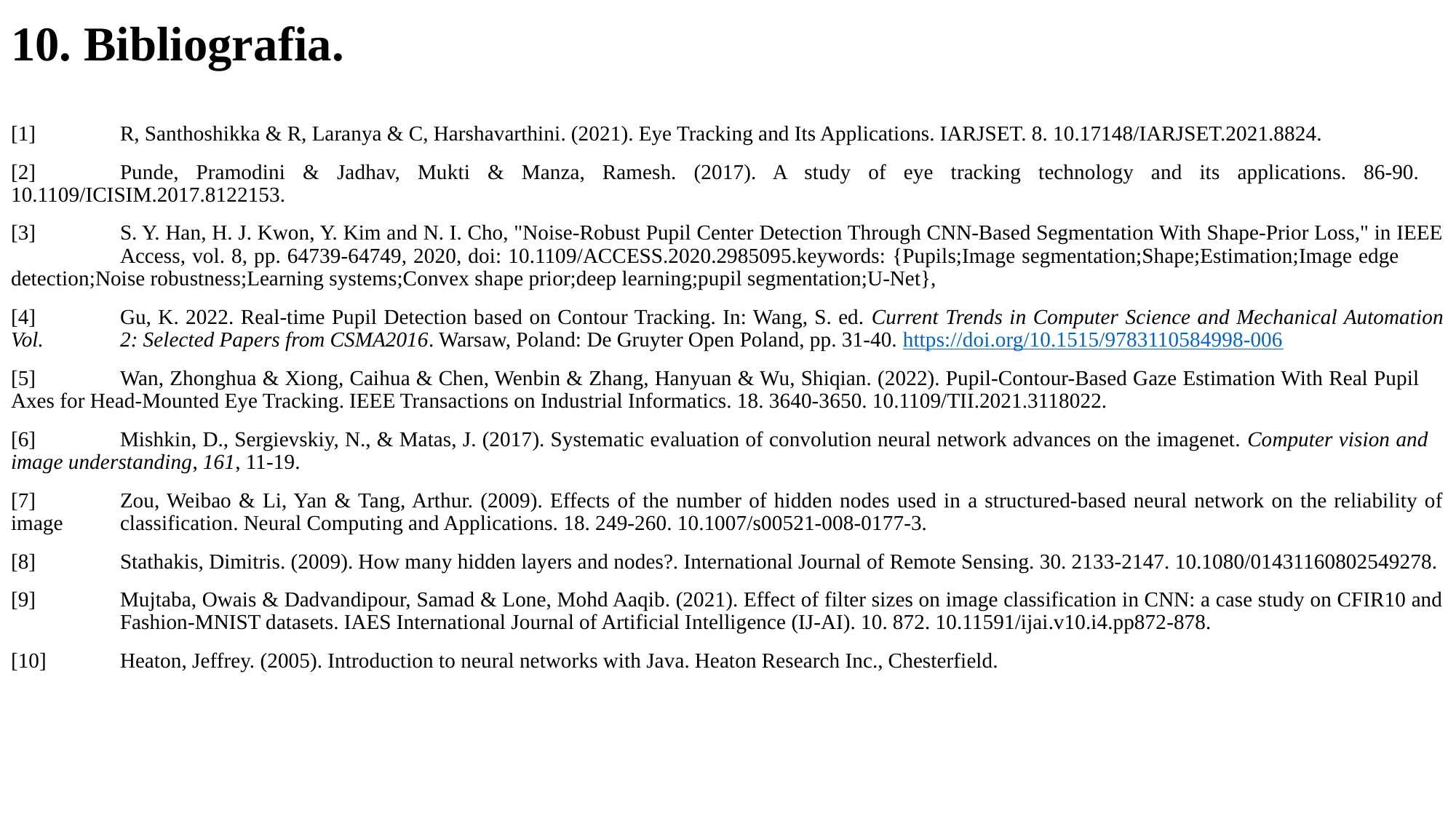

# 10. Bibliografia.
[1]	R, Santhoshikka & R, Laranya & C, Harshavarthini. (2021). Eye Tracking and Its Applications. IARJSET. 8. 10.17148/IARJSET.2021.8824.
[2]	Punde, Pramodini & Jadhav, Mukti & Manza, Ramesh. (2017). A study of eye tracking technology and its applications. 86-90. 	10.1109/ICISIM.2017.8122153.
[3]	S. Y. Han, H. J. Kwon, Y. Kim and N. I. Cho, "Noise-Robust Pupil Center Detection Through CNN-Based Segmentation With Shape-Prior Loss," in IEEE 	Access, vol. 8, pp. 64739-64749, 2020, doi: 10.1109/ACCESS.2020.2985095.keywords: {Pupils;Image segmentation;Shape;Estimation;Image edge 	detection;Noise robustness;Learning systems;Convex shape prior;deep learning;pupil segmentation;U-Net},
[4]	Gu, K. 2022. Real-time Pupil Detection based on Contour Tracking. In: Wang, S. ed. Current Trends in Computer Science and Mechanical Automation Vol. 	2: Selected Papers from CSMA2016. Warsaw, Poland: De Gruyter Open Poland, pp. 31-40. https://doi.org/10.1515/9783110584998-006
[5]	Wan, Zhonghua & Xiong, Caihua & Chen, Wenbin & Zhang, Hanyuan & Wu, Shiqian. (2022). Pupil-Contour-Based Gaze Estimation With Real Pupil 	Axes for Head-Mounted Eye Tracking. IEEE Transactions on Industrial Informatics. 18. 3640-3650. 10.1109/TII.2021.3118022.
[6]	Mishkin, D., Sergievskiy, N., & Matas, J. (2017). Systematic evaluation of convolution neural network advances on the imagenet. Computer vision and 	image understanding, 161, 11-19.
[7]	Zou, Weibao & Li, Yan & Tang, Arthur. (2009). Effects of the number of hidden nodes used in a structured-based neural network on the reliability of image 	classification. Neural Computing and Applications. 18. 249-260. 10.1007/s00521-008-0177-3.
[8]	Stathakis, Dimitris. (2009). How many hidden layers and nodes?. International Journal of Remote Sensing. 30. 2133-2147. 10.1080/01431160802549278.
[9]	Mujtaba, Owais & Dadvandipour, Samad & Lone, Mohd Aaqib. (2021). Effect of filter sizes on image classification in CNN: a case study on CFIR10 and 	Fashion-MNIST datasets. IAES International Journal of Artificial Intelligence (IJ-AI). 10. 872. 10.11591/ijai.v10.i4.pp872-878.
[10]	Heaton, Jeffrey. (2005). Introduction to neural networks with Java. Heaton Research Inc., Chesterfield.